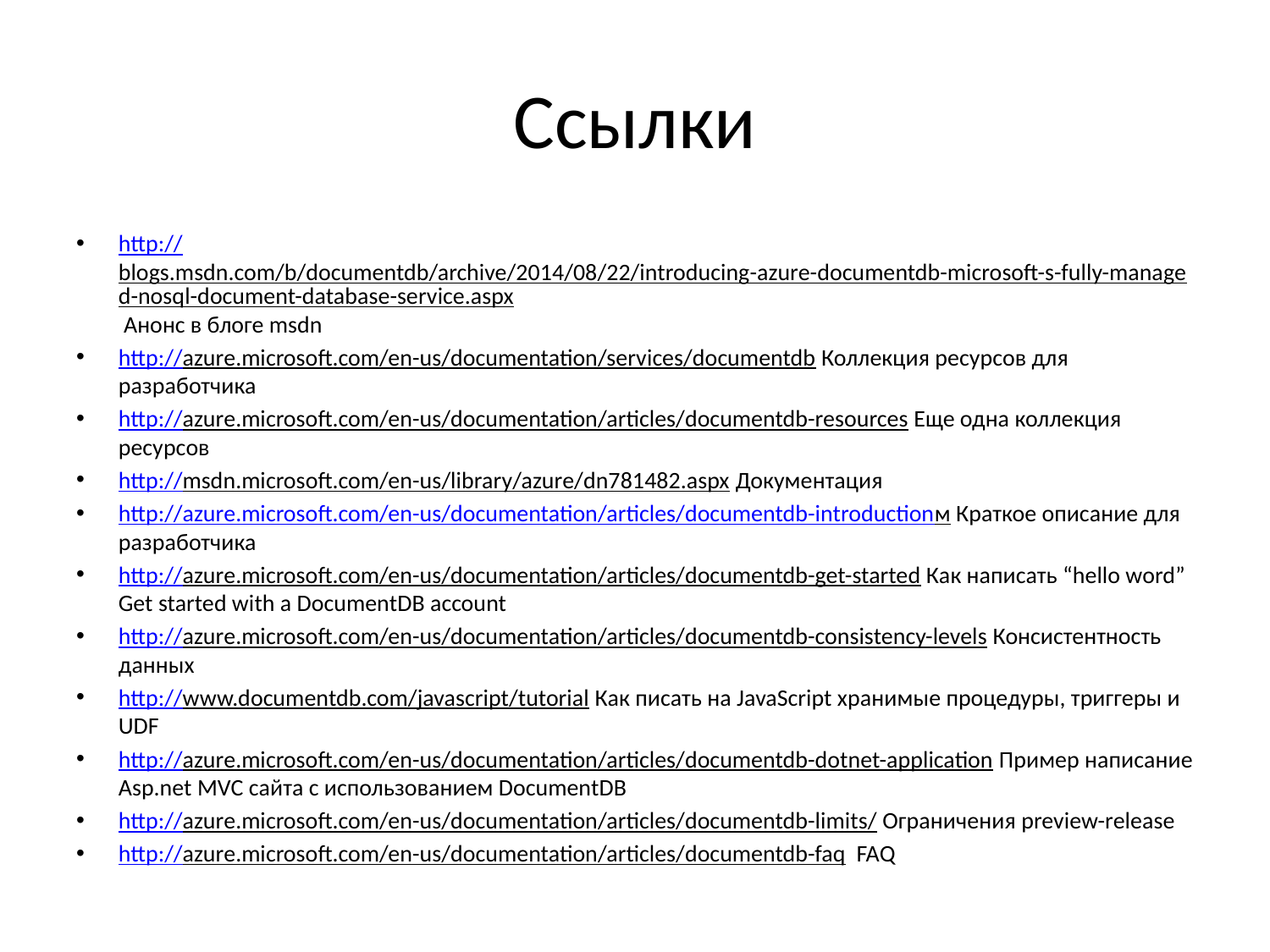

# Ссылки
http://blogs.msdn.com/b/documentdb/archive/2014/08/22/introducing-azure-documentdb-microsoft-s-fully-managed-nosql-document-database-service.aspx Анонс в блоге msdn
http://azure.microsoft.com/en-us/documentation/services/documentdb Коллекция ресурсов для разработчика
http://azure.microsoft.com/en-us/documentation/articles/documentdb-resources Еще одна коллекция ресурсов
http://msdn.microsoft.com/en-us/library/azure/dn781482.aspx Документация
http://azure.microsoft.com/en-us/documentation/articles/documentdb-introductionм Краткое описание для разработчика
http://azure.microsoft.com/en-us/documentation/articles/documentdb-get-started Как написать “hello word” Get started with a DocumentDB account
http://azure.microsoft.com/en-us/documentation/articles/documentdb-consistency-levels Консистентность данных
http://www.documentdb.com/javascript/tutorial Как писать на JavaScript хранимые процедуры, триггеры и UDF
http://azure.microsoft.com/en-us/documentation/articles/documentdb-dotnet-application Пример написание Asp.net MVC сайта с использованием DocumentDB
http://azure.microsoft.com/en-us/documentation/articles/documentdb-limits/ Ограничения preview-release
http://azure.microsoft.com/en-us/documentation/articles/documentdb-faq  FAQ